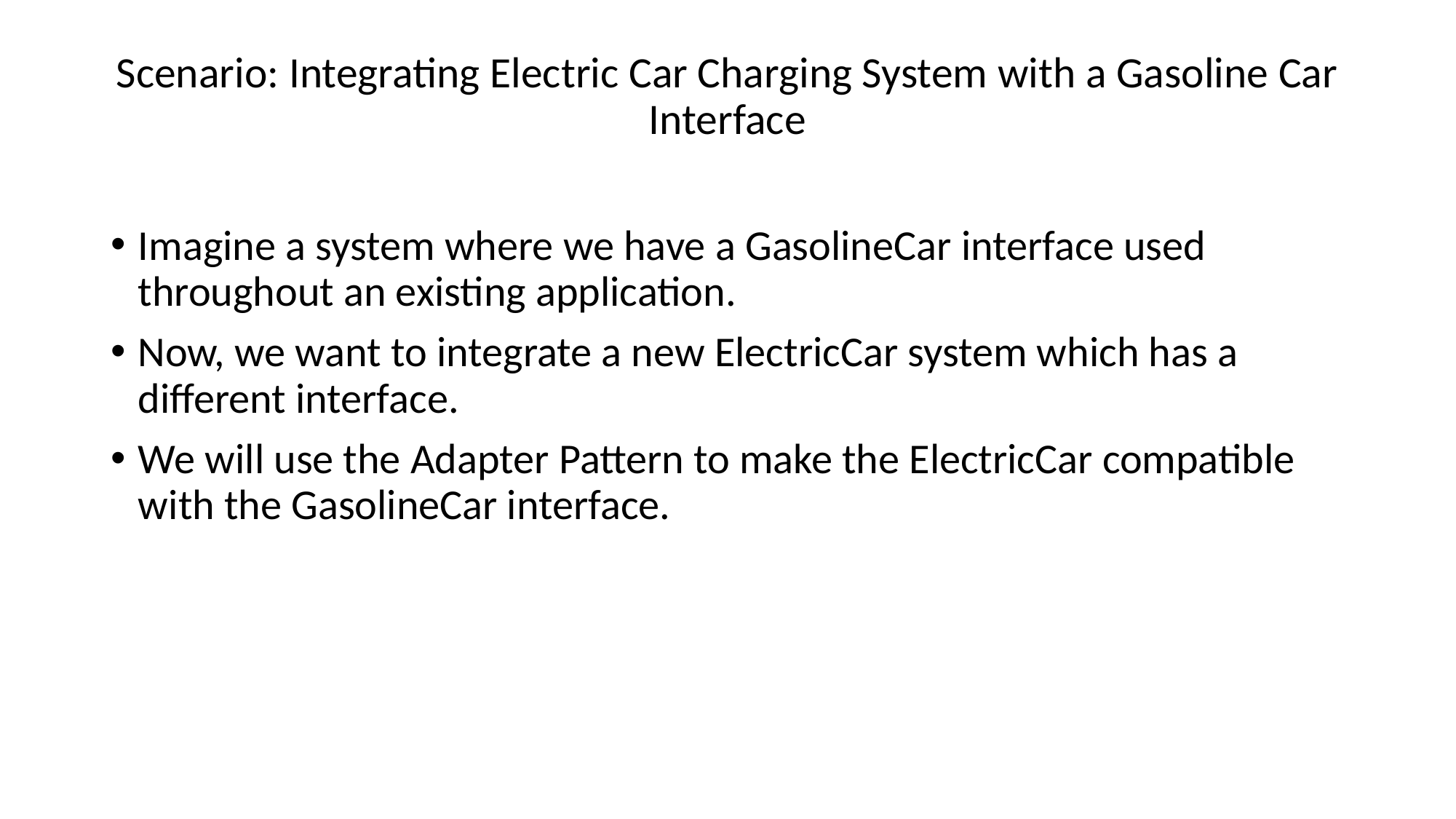

# Scenario: Integrating Electric Car Charging System with a Gasoline Car Interface
Imagine a system where we have a GasolineCar interface used throughout an existing application.
Now, we want to integrate a new ElectricCar system which has a different interface.
We will use the Adapter Pattern to make the ElectricCar compatible with the GasolineCar interface.